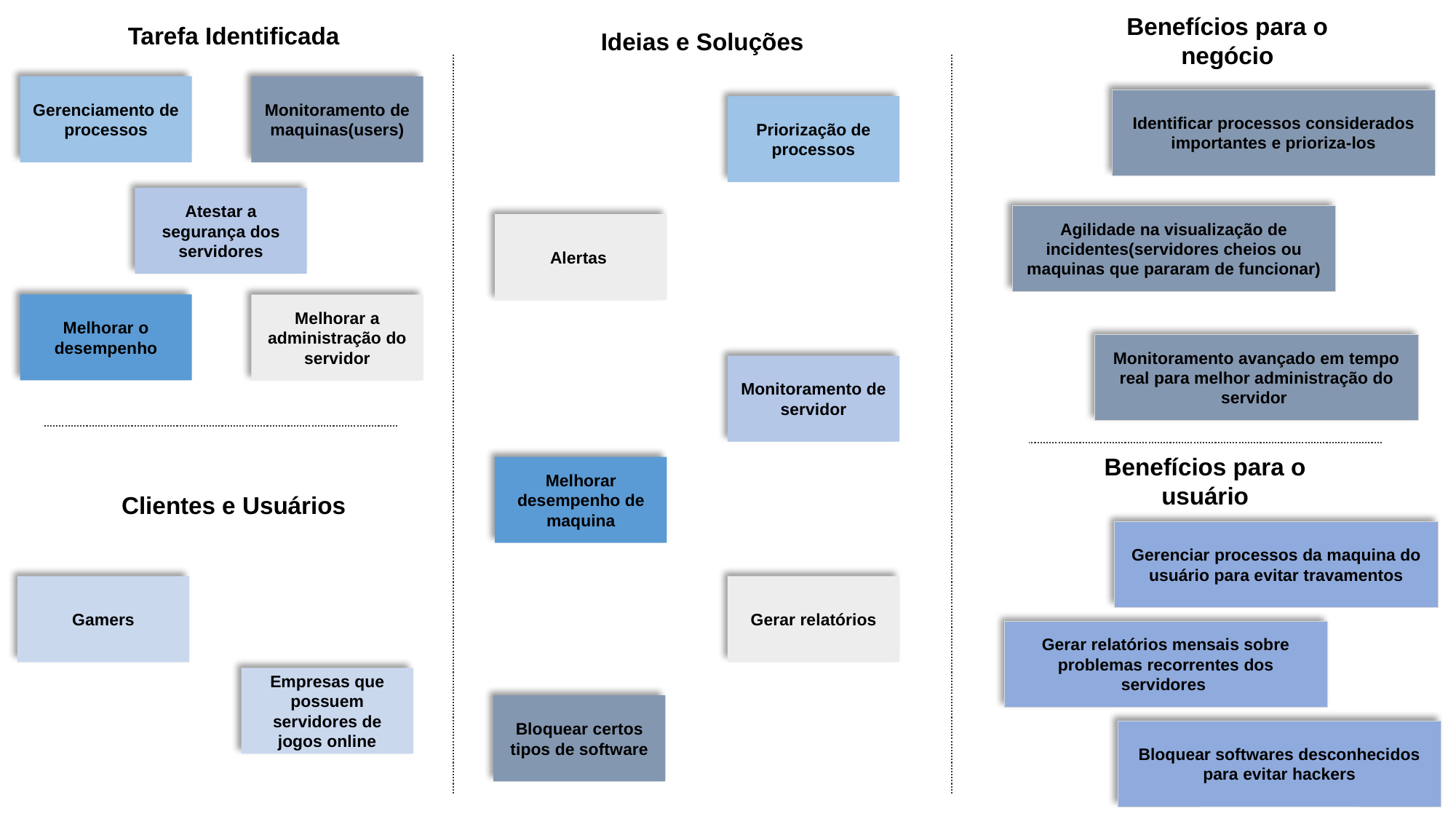

Benefícios para o negócio
Tarefa Identificada
Ideias e Soluções
Gerenciamento de processos
Monitoramento de maquinas(users)
Identificar processos considerados importantes e prioriza-los
Priorização de processos
Atestar a segurança dos servidores
Agilidade na visualização de incidentes(servidores cheios ou maquinas que pararam de funcionar)
Alertas
Melhorar o desempenho
Melhorar a administração do servidor
Monitoramento avançado em tempo real para melhor administração do servidor
Monitoramento de servidor
Benefícios para o usuário
Melhorar desempenho de maquina
Clientes e Usuários
Gerenciar processos da maquina do usuário para evitar travamentos
Gamers
Gerar relatórios
Gerar relatórios mensais sobre problemas recorrentes dos servidores
Empresas que possuem servidores de jogos online
Bloquear certos tipos de software
Bloquear softwares desconhecidos para evitar hackers